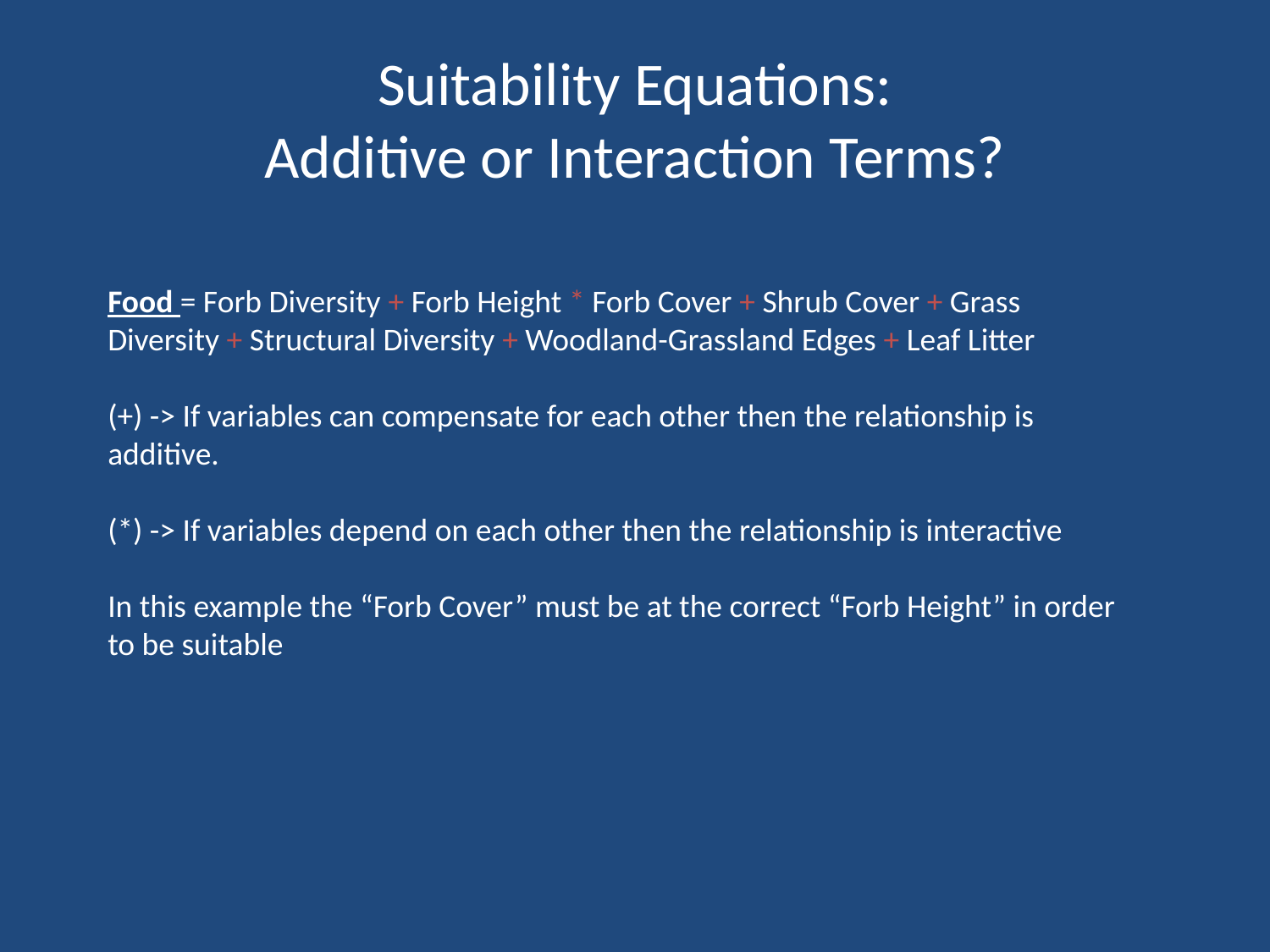

# Suitability Equations: Additive or Interaction Terms?
Food = Forb Diversity + Forb Height * Forb Cover + Shrub Cover + Grass Diversity + Structural Diversity + Woodland-Grassland Edges + Leaf Litter

(+) -> If variables can compensate for each other then the relationship is additive.

(*) -> If variables depend on each other then the relationship is interactive

In this example the “Forb Cover” must be at the correct “Forb Height” in order to be suitable